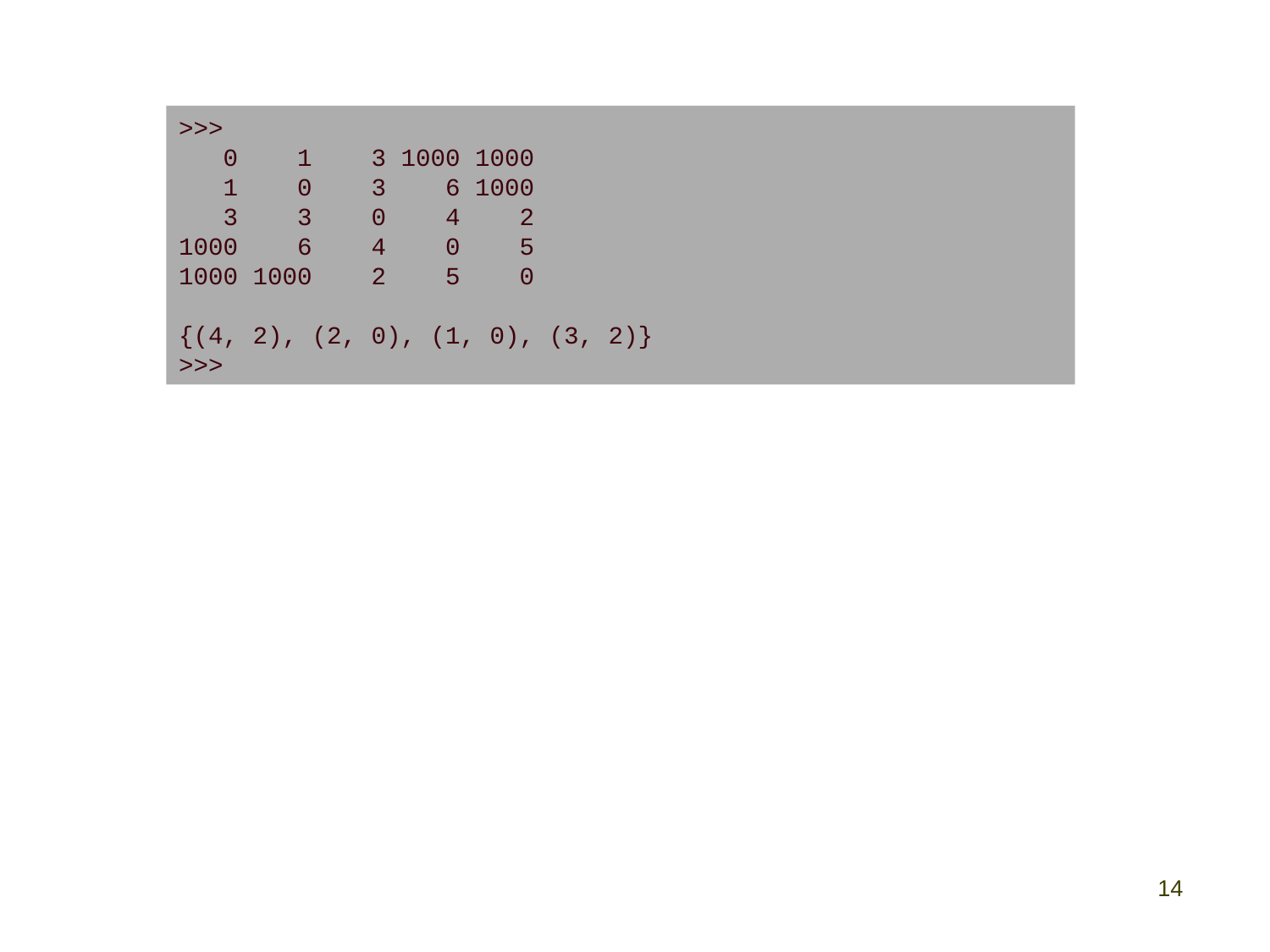

>>>
   0    1    3 1000 1000
   1    0    3    6 1000
   3    3    0    4    2
1000    6    4    0    5
1000 1000    2    5    0

{(4, 2), (2, 0), (1, 0), (3, 2)}
>>>
14